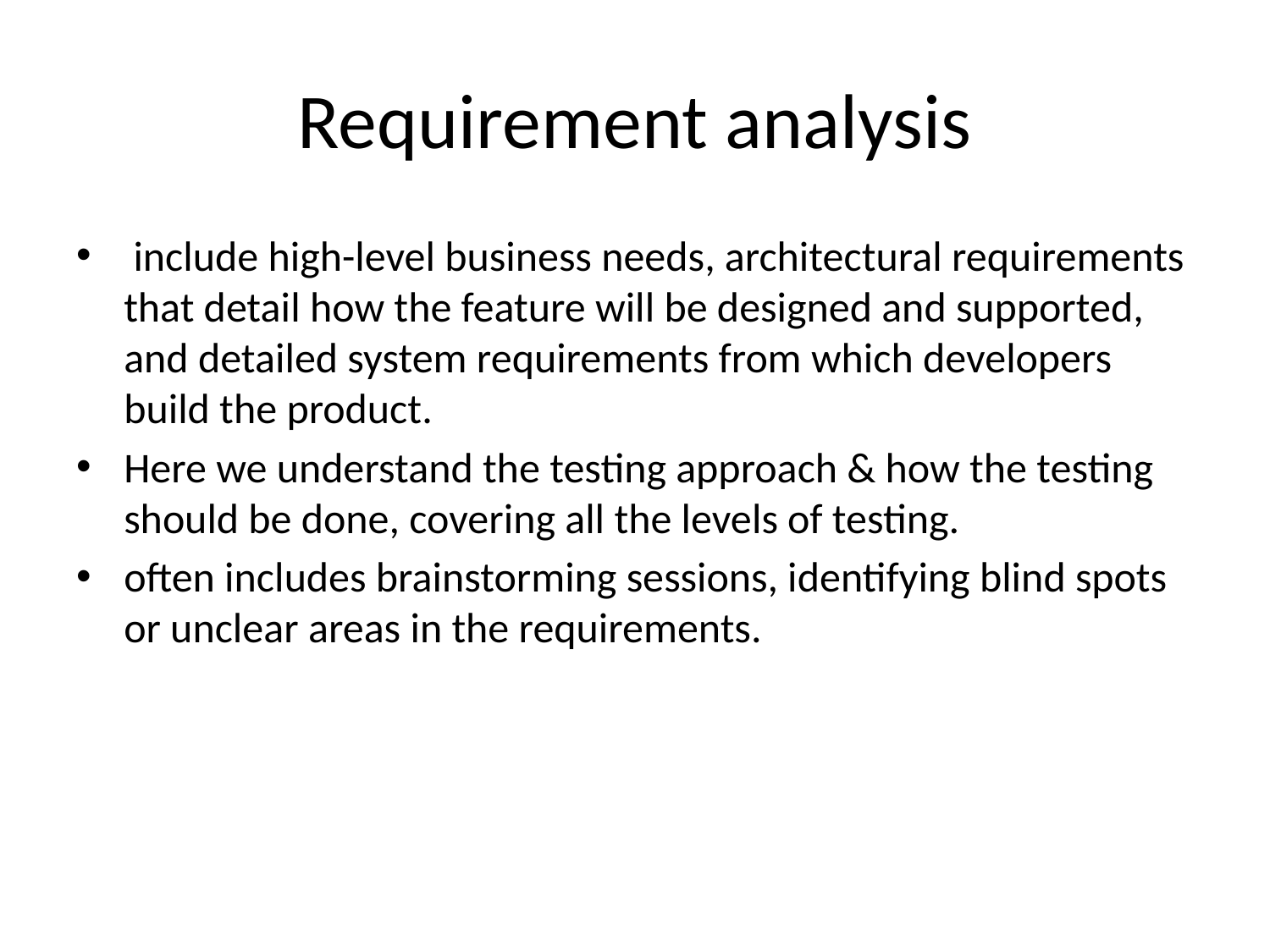

# Requirement analysis
 include high-level business needs, architectural requirements that detail how the feature will be designed and supported, and detailed system requirements from which developers build the product.
Here we understand the testing approach & how the testing should be done, covering all the levels of testing.
often includes brainstorming sessions, identifying blind spots or unclear areas in the requirements.